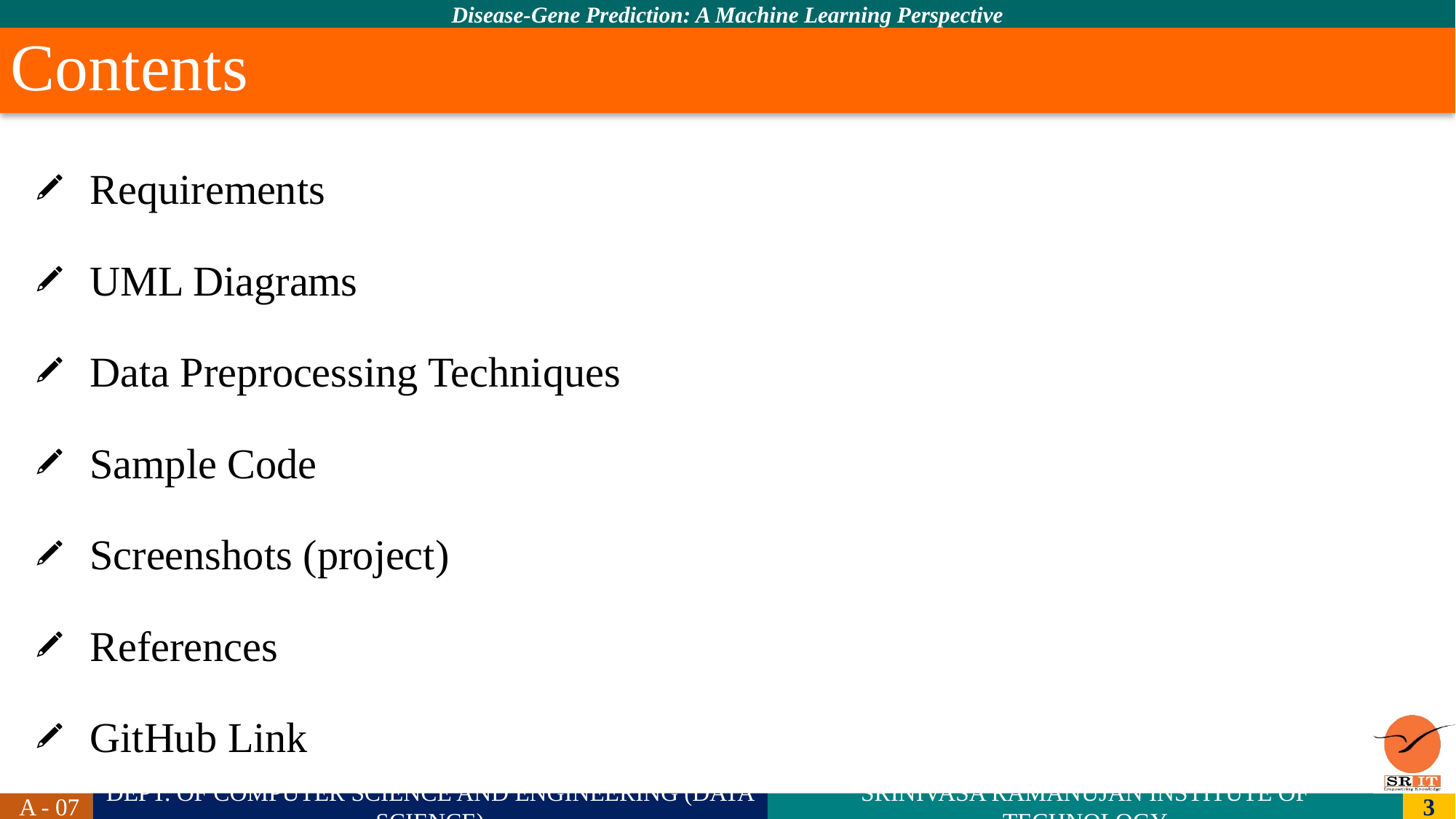

# Contents
Requirements
UML Diagrams
Data Preprocessing Techniques
Sample Code
Screenshots (project)
References
GitHub Link